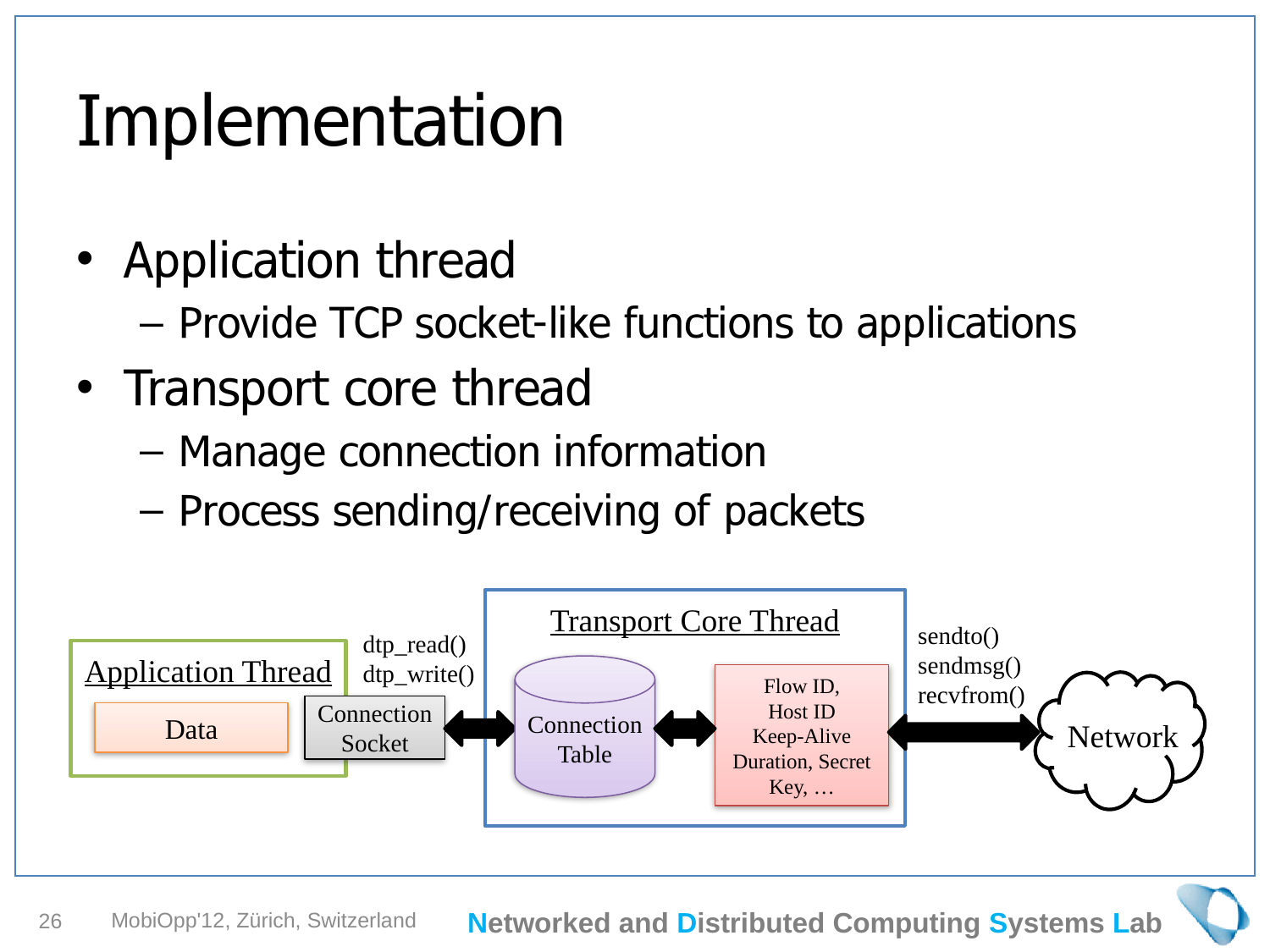

# Implementation
Application thread
Provide TCP socket-like functions to applications
Transport core thread
Manage connection information
Process sending/receiving of packets
Transport Core Thread

sendto()
sendmsg()
recvfrom()
dtp_read()
dtp_write()
Application Thread

Connection Table
Flow ID,
Host ID
Keep-Alive Duration, Secret Key, …

Network
Connection
Socket
Data

MobiOpp'12, Zürich, Switzerland
26